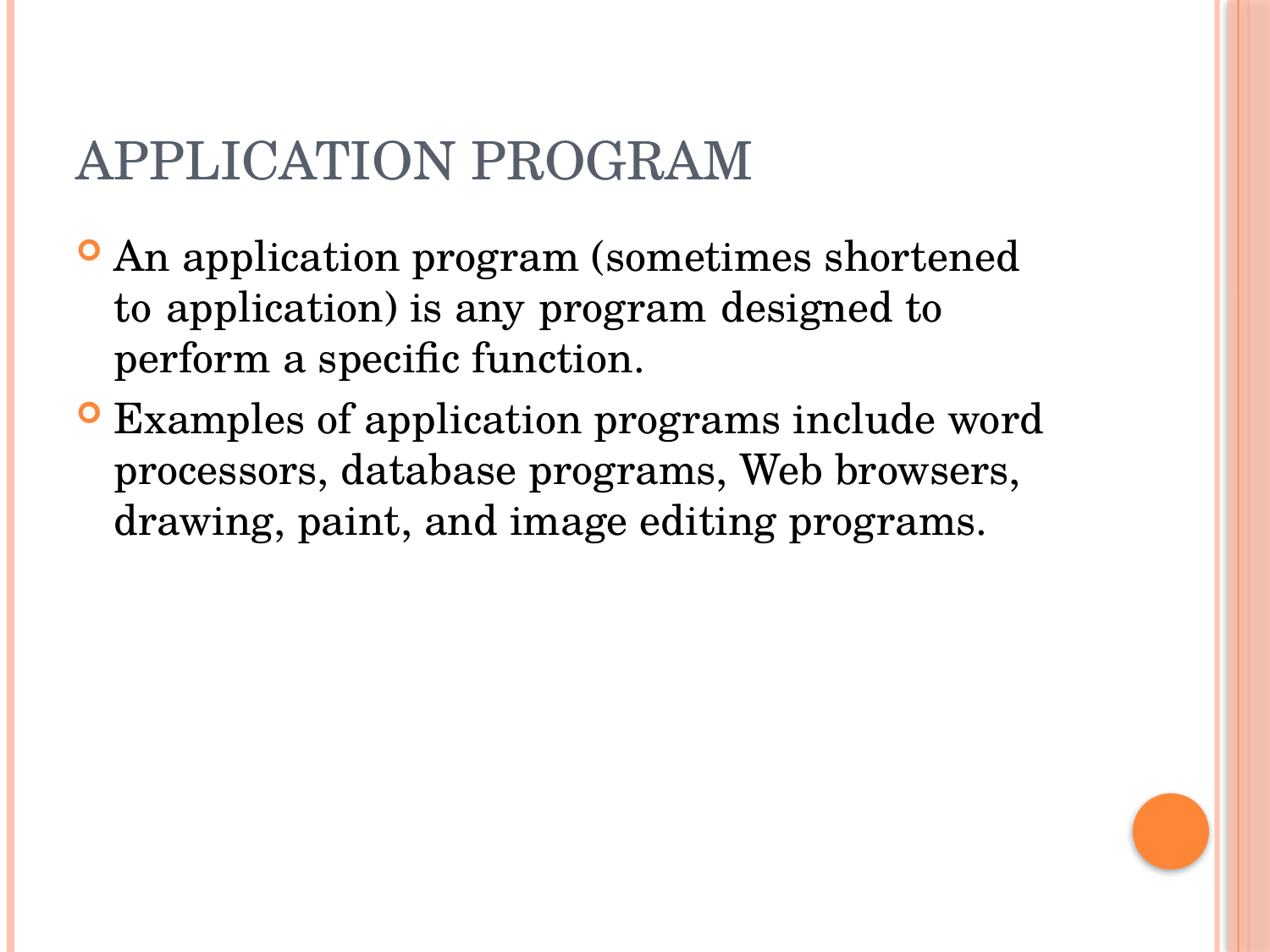

# Application Program
An application program (sometimes shortened to application) is any program designed to perform a specific function.
Examples of application programs include word processors, database programs, Web browsers, drawing, paint, and image editing programs.